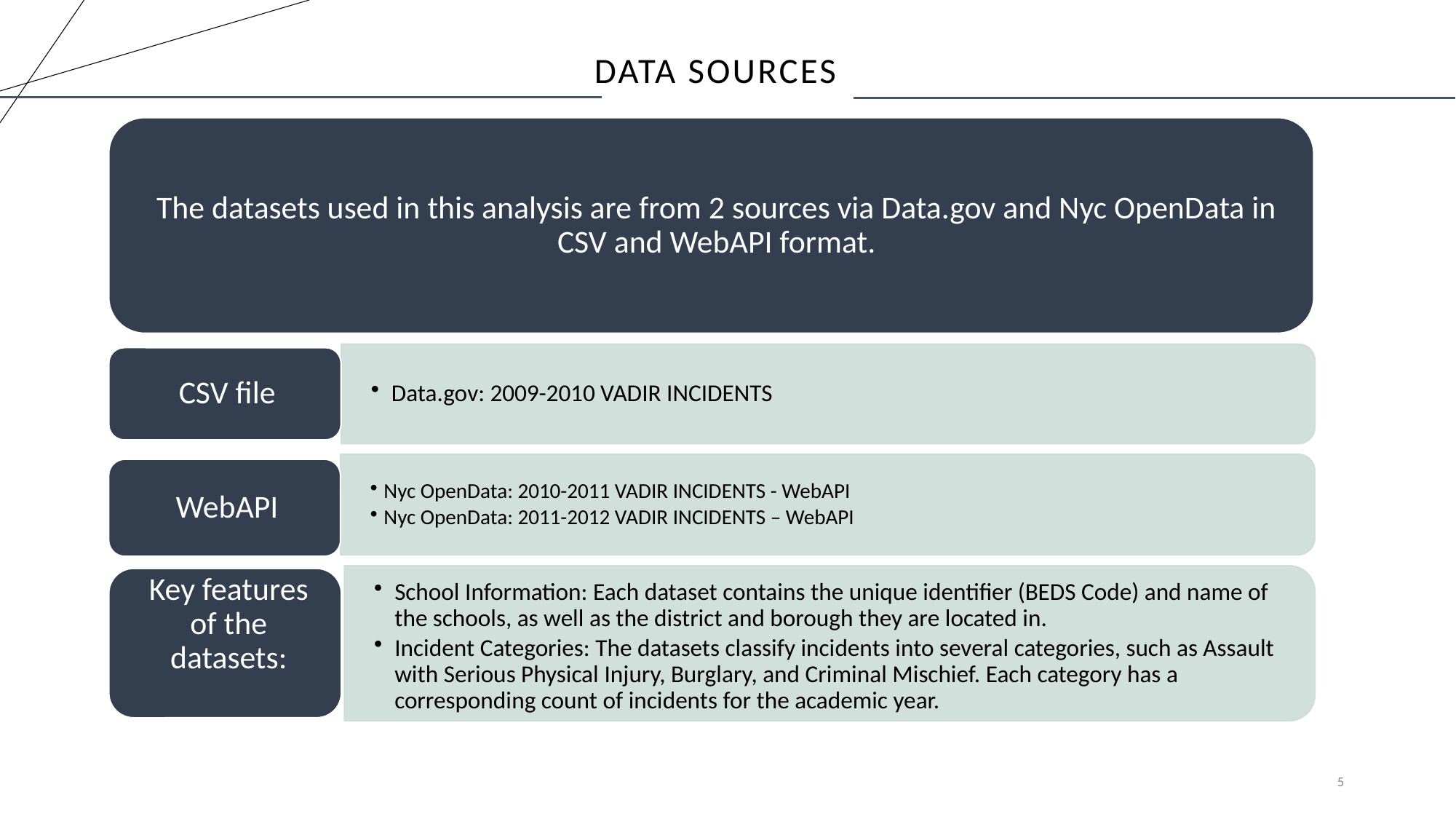

# Data Sources
The datasets used in this analysis are from 2 sources via Data.gov and Nyc OpenData in CSV and WebAPI format.
Data.gov: 2009-2010 VADIR INCIDENTS
CSV file
Nyc OpenData: 2010-2011 VADIR INCIDENTS - WebAPI
Nyc OpenData: 2011-2012 VADIR INCIDENTS – WebAPI
WebAPI

School Information: Each dataset contains the unique identifier (BEDS Code) and name of the schools, as well as the district and borough they are located in.
Incident Categories: The datasets classify incidents into several categories, such as Assault with Serious Physical Injury, Burglary, and Criminal Mischief. Each category has a corresponding count of incidents for the academic year.
Key features of the datasets:
5